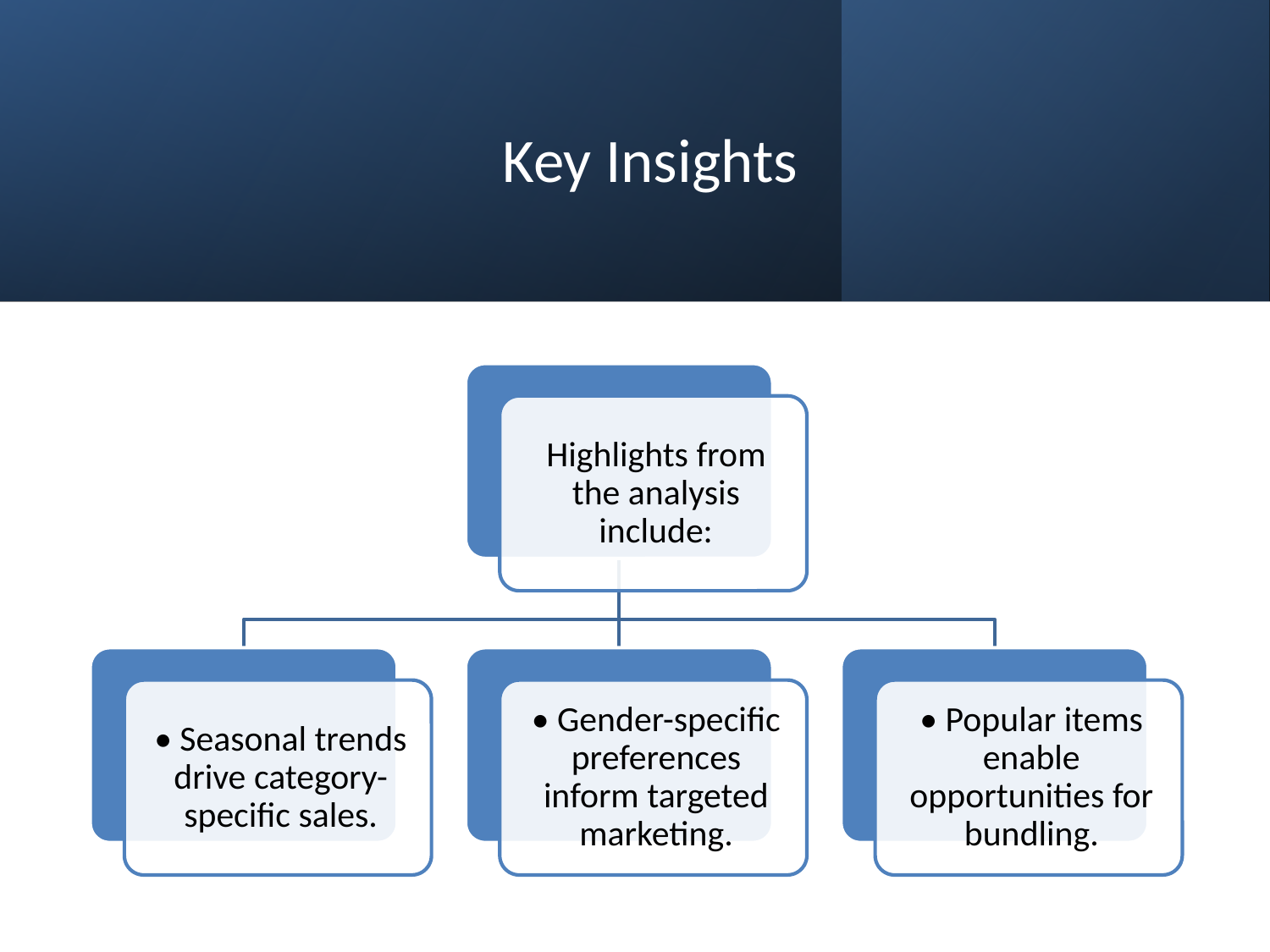

# Key Insights
Highlights from the analysis include:
• Seasonal trends drive category-specific sales.
• Gender-specific preferences inform targeted marketing.
• Popular items enable opportunities for bundling.